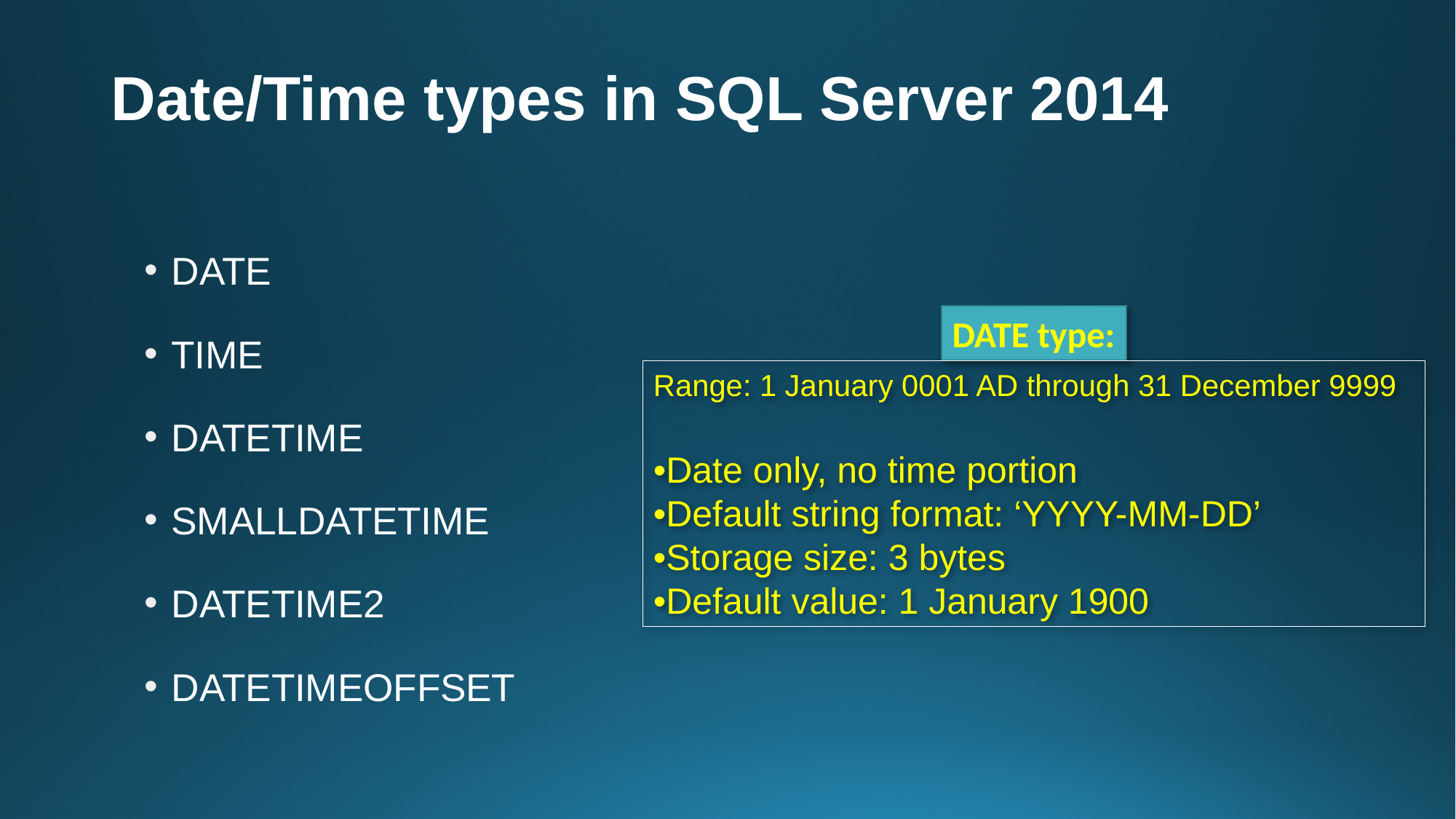

# Date/Time types in SQL Server 2014
DATE
TIME
DATETIME
SMALLDATETIME
DATETIME2
DATETIMEOFFSET

DATE type:
Range: 1 January 0001 AD through 31 December 9999

•Date only, no time portion
•Default string format: ‘YYYY-MM-DD’
•Storage size: 3 bytes
•Default value: 1 January 1900